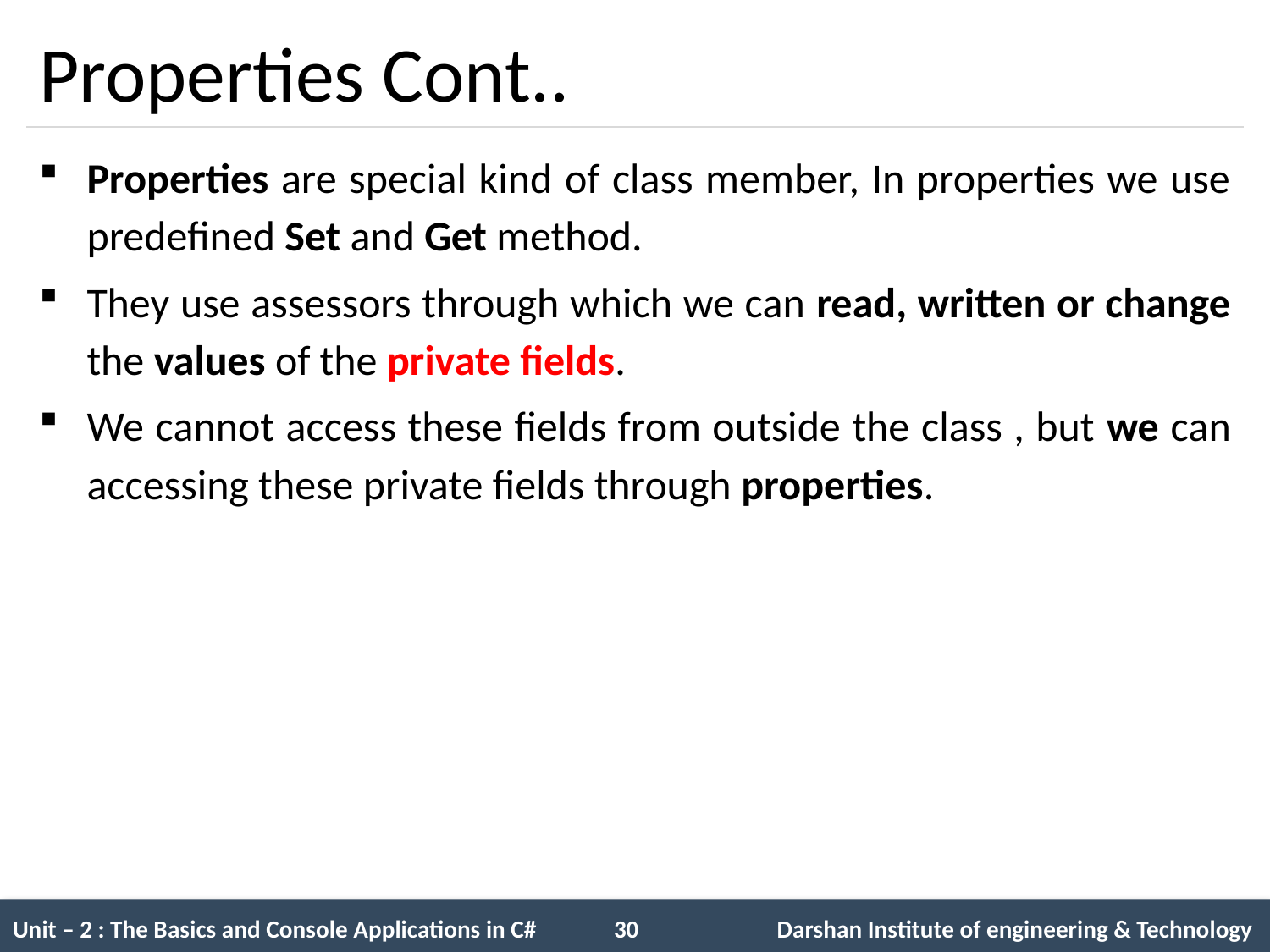

# Properties Cont..
Properties are special kind of class member, In properties we use predefined Set and Get method.
They use assessors through which we can read, written or change the values of the private fields.
We cannot access these fields from outside the class , but we can accessing these private fields through properties.